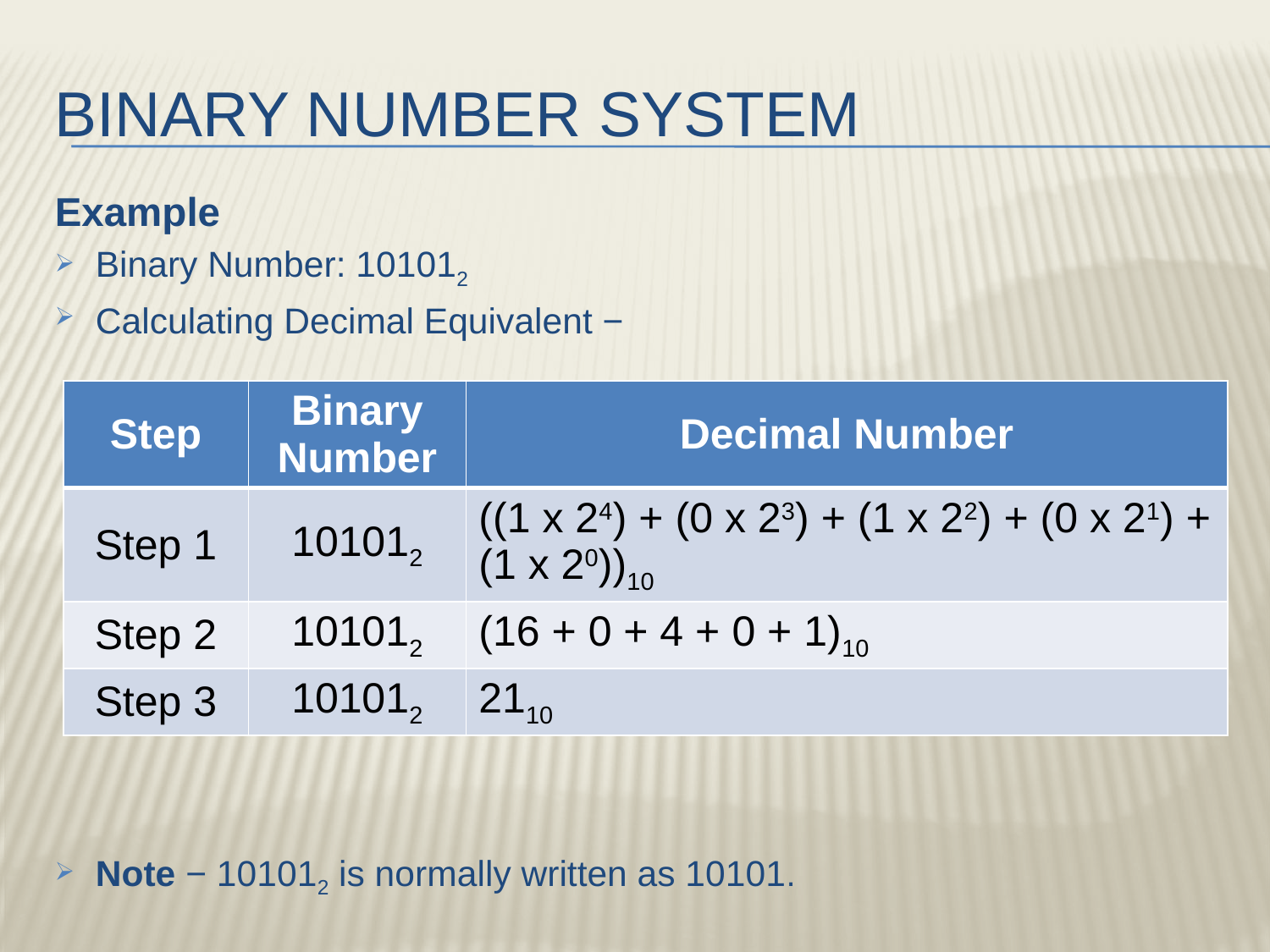

# BINARY number SYSTEM
Example
Binary Number: 101012
Calculating Decimal Equivalent −

Note − 101012 is normally written as 10101.

| Step | Binary Number | Decimal Number |
| --- | --- | --- |
| Step 1 | 101012 | ((1 x 24) + (0 x 23) + (1 x 22) + (0 x 21) + (1 x 20))10 |
| Step 2 | 101012 | (16 + 0 + 4 + 0 + 1)10 |
| Step 3 | 101012 | 2110 |